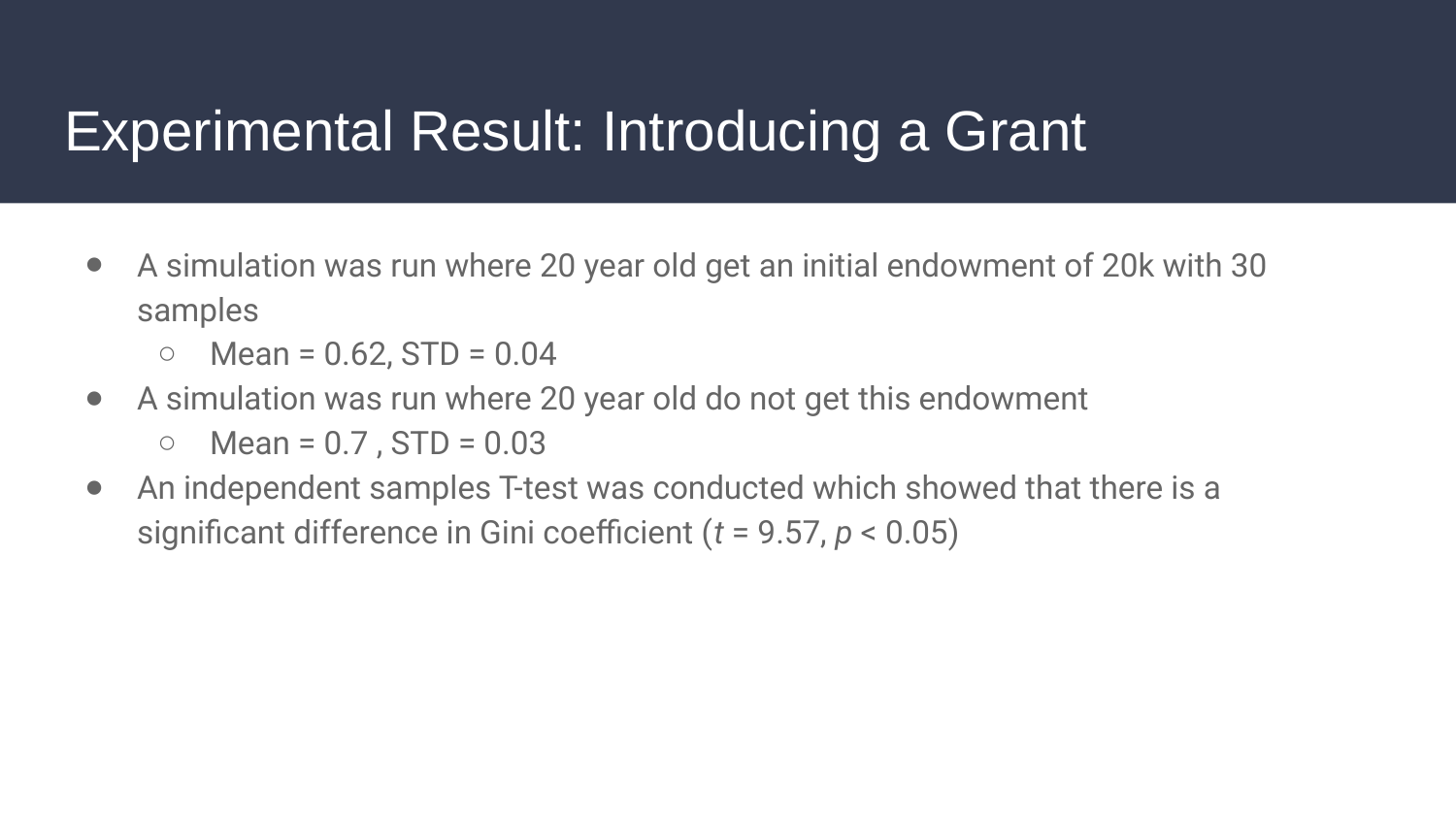

# Experimental Result: Introducing a Grant
A simulation was run where 20 year old get an initial endowment of 20k with 30 samples
Mean = 0.62, STD = 0.04
A simulation was run where 20 year old do not get this endowment
Mean = 0.7 , STD = 0.03
An independent samples T-test was conducted which showed that there is a significant difference in Gini coefficient (t = 9.57, p < 0.05)